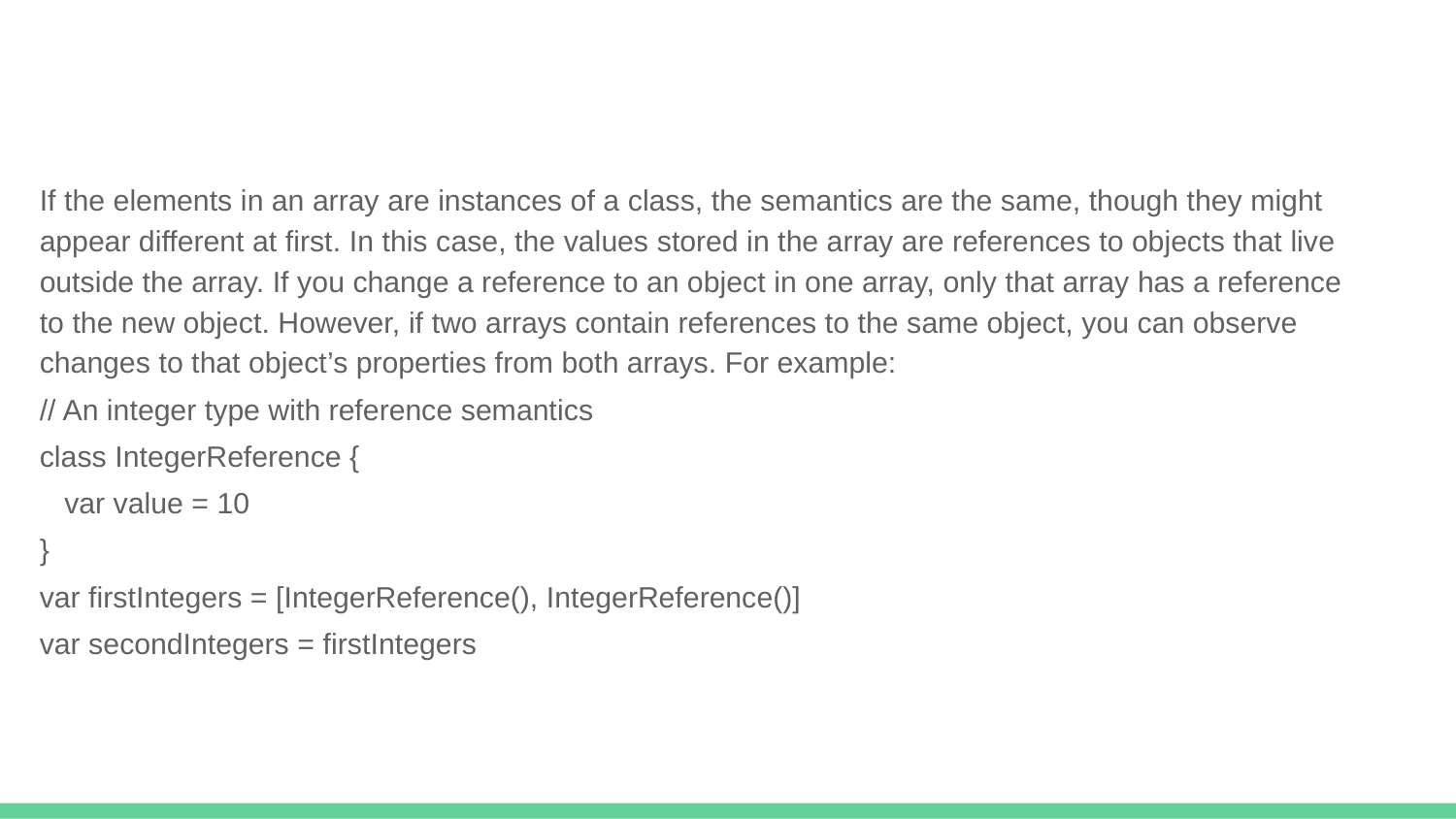

#
If the elements in an array are instances of a class, the semantics are the same, though they might appear different at first. In this case, the values stored in the array are references to objects that live outside the array. If you change a reference to an object in one array, only that array has a reference to the new object. However, if two arrays contain references to the same object, you can observe changes to that object’s properties from both arrays. For example:
// An integer type with reference semantics
class IntegerReference {
   var value = 10
}
var firstIntegers = [IntegerReference(), IntegerReference()]
var secondIntegers = firstIntegers